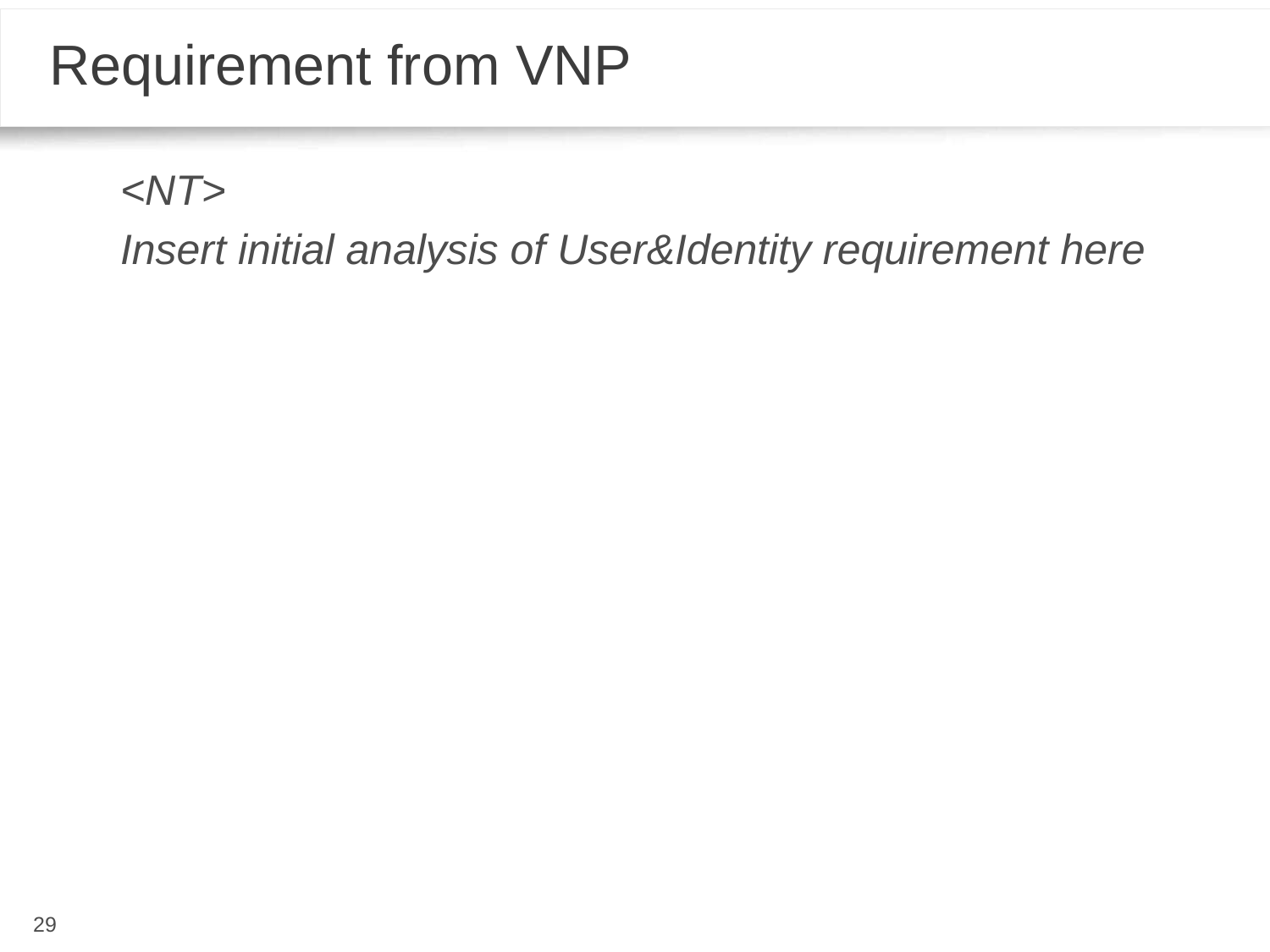

# Requirement from VNP
<NT>
Insert initial analysis of User&Identity requirement here

29